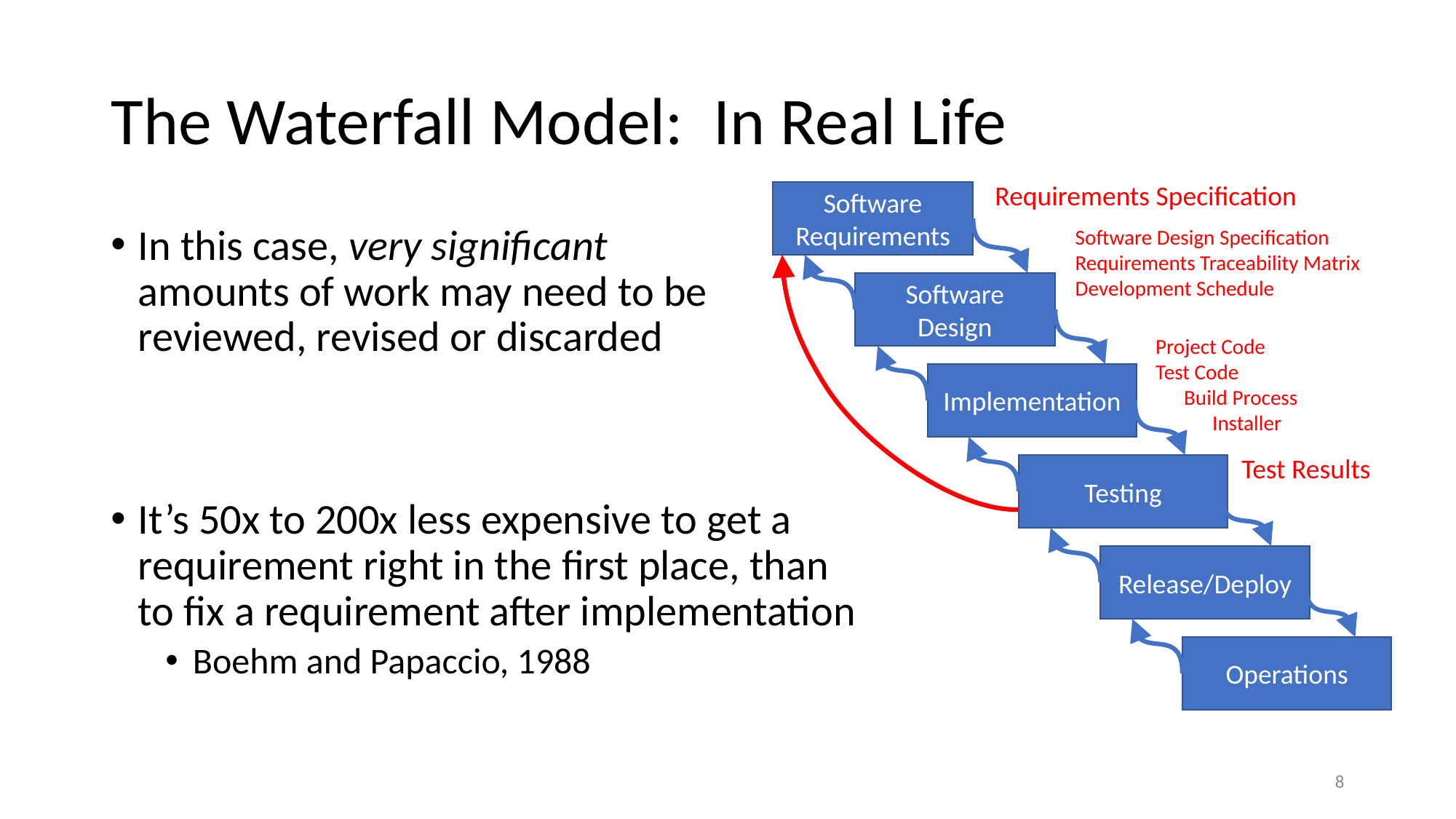

# The Waterfall Model:  In Real Life
Requirements Specification
Software
Requirements
Software Design Specification
Requirements Traceability Matrix
Development Schedule
Software
Design
Project Code
Test Code
      Build Process
            Installer
Implementation
Test Results
Testing
Release/Deploy
Operations
In this case, very significant
amounts of work may need to be
reviewed, revised or discarded

It’s 50x to 200x less expensive to get a
requirement right in the first place, than
to fix a requirement after implementation
Boehm and Papaccio, 1988

8